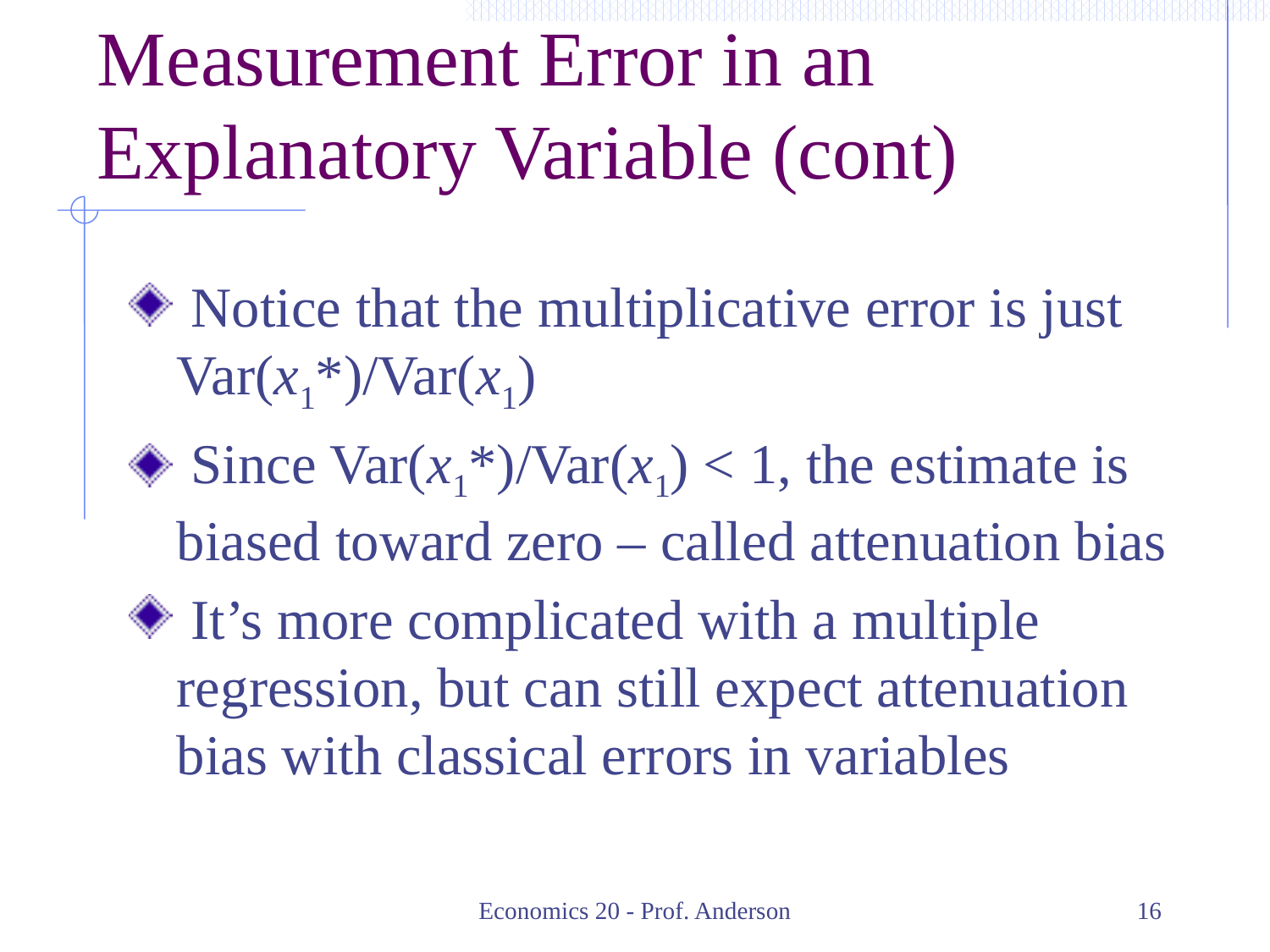

# Measurement Error in an Explanatory Variable (cont)
 Notice that the multiplicative error is just Var(x1*)/Var(x1)
 Since Var(x1*)/Var(x1) < 1, the estimate is biased toward zero – called attenuation bias
 It’s more complicated with a multiple regression, but can still expect attenuation bias with classical errors in variables
Economics 20 - Prof. Anderson
16